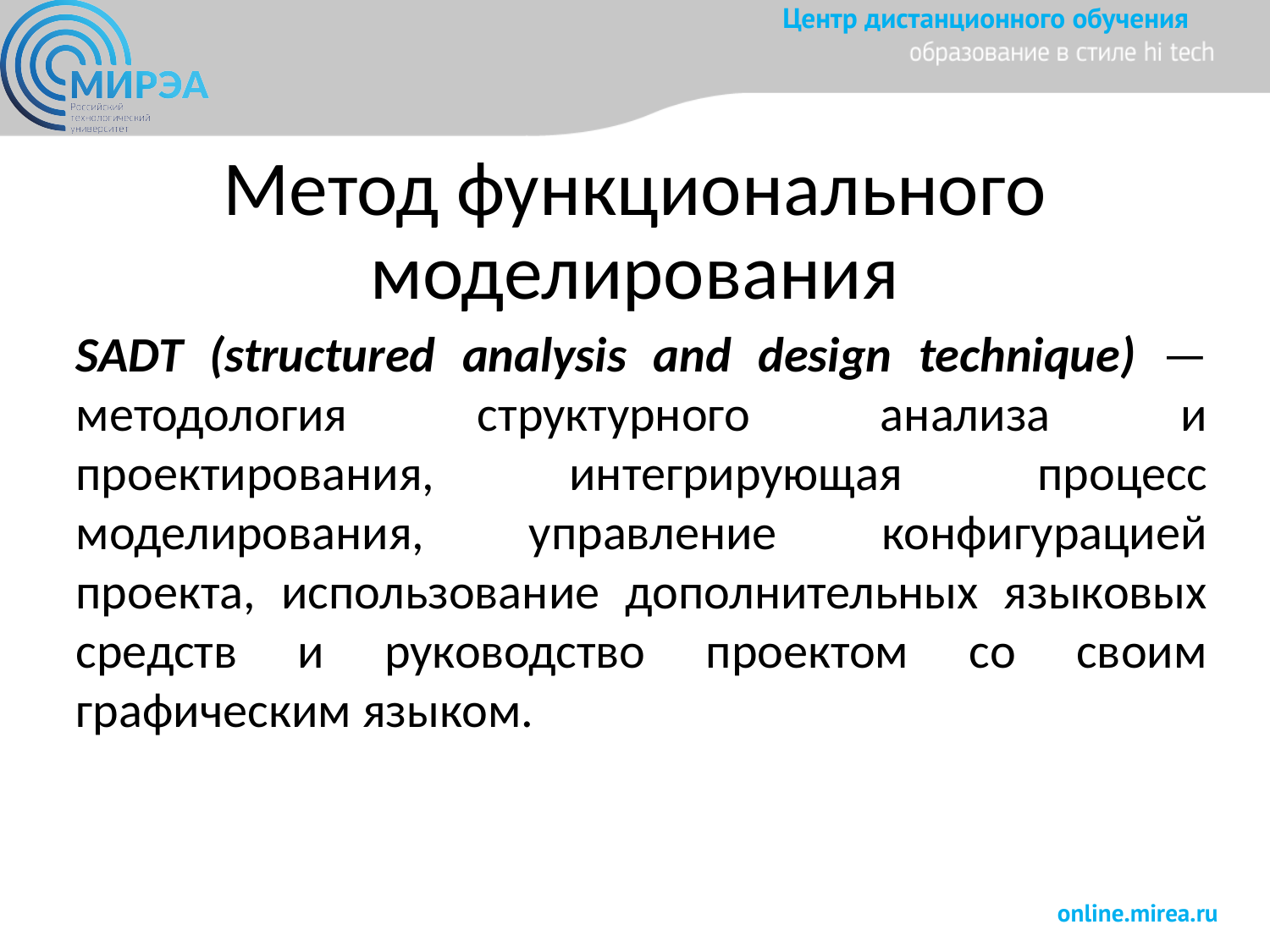

# Метод функционального моделирования
SADT (structured analysis and design technique) — методология структурного анализа и проектирования, интегрирующая процесс моделирования, управление конфигурацией проекта, использование дополнительных языковых средств и руководство проектом со своим графическим языком.